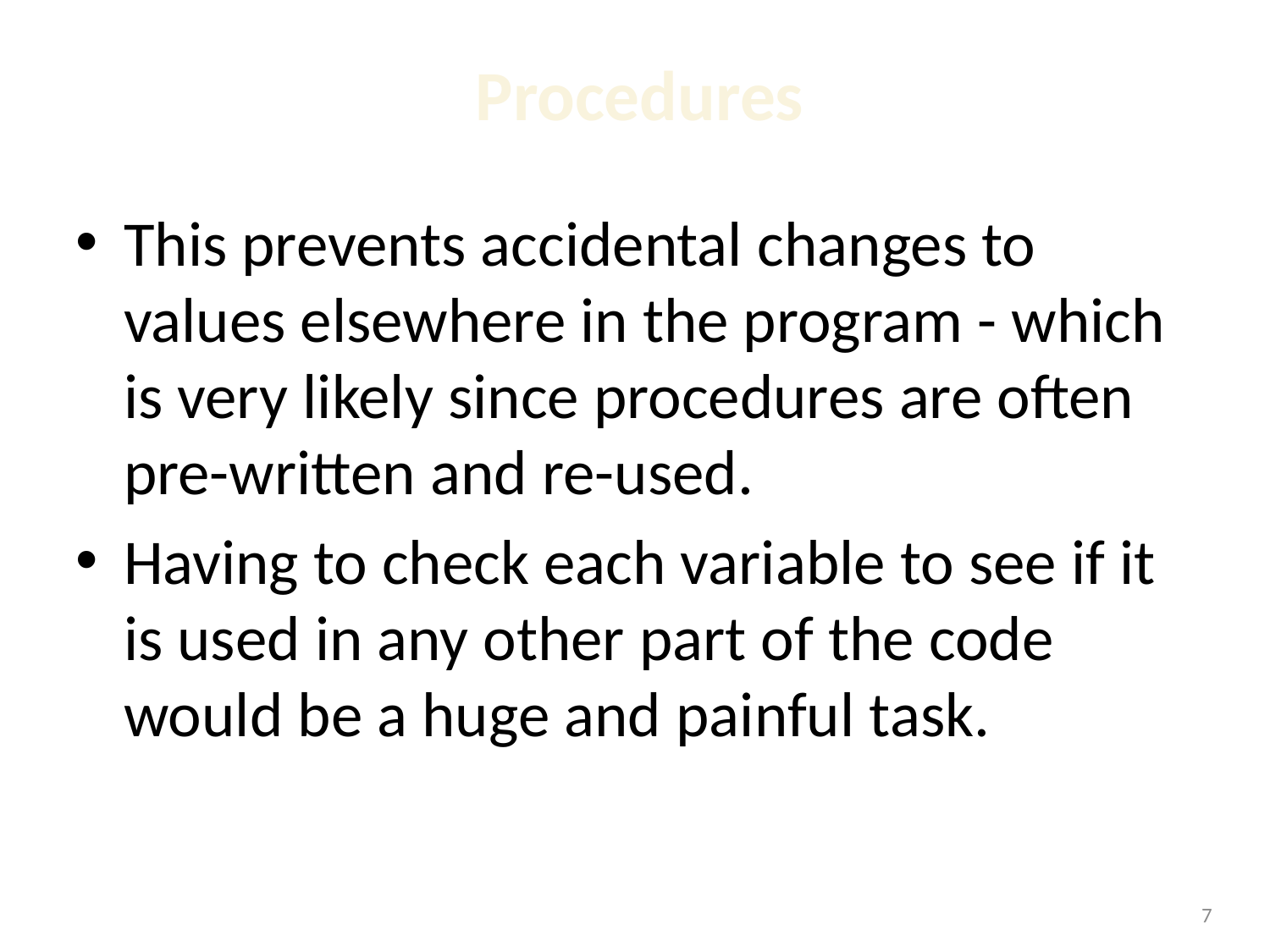

# Procedures
This prevents accidental changes to values elsewhere in the program - which is very likely since procedures are often pre-written and re-used.
Having to check each variable to see if it is used in any other part of the code would be a huge and painful task.
7